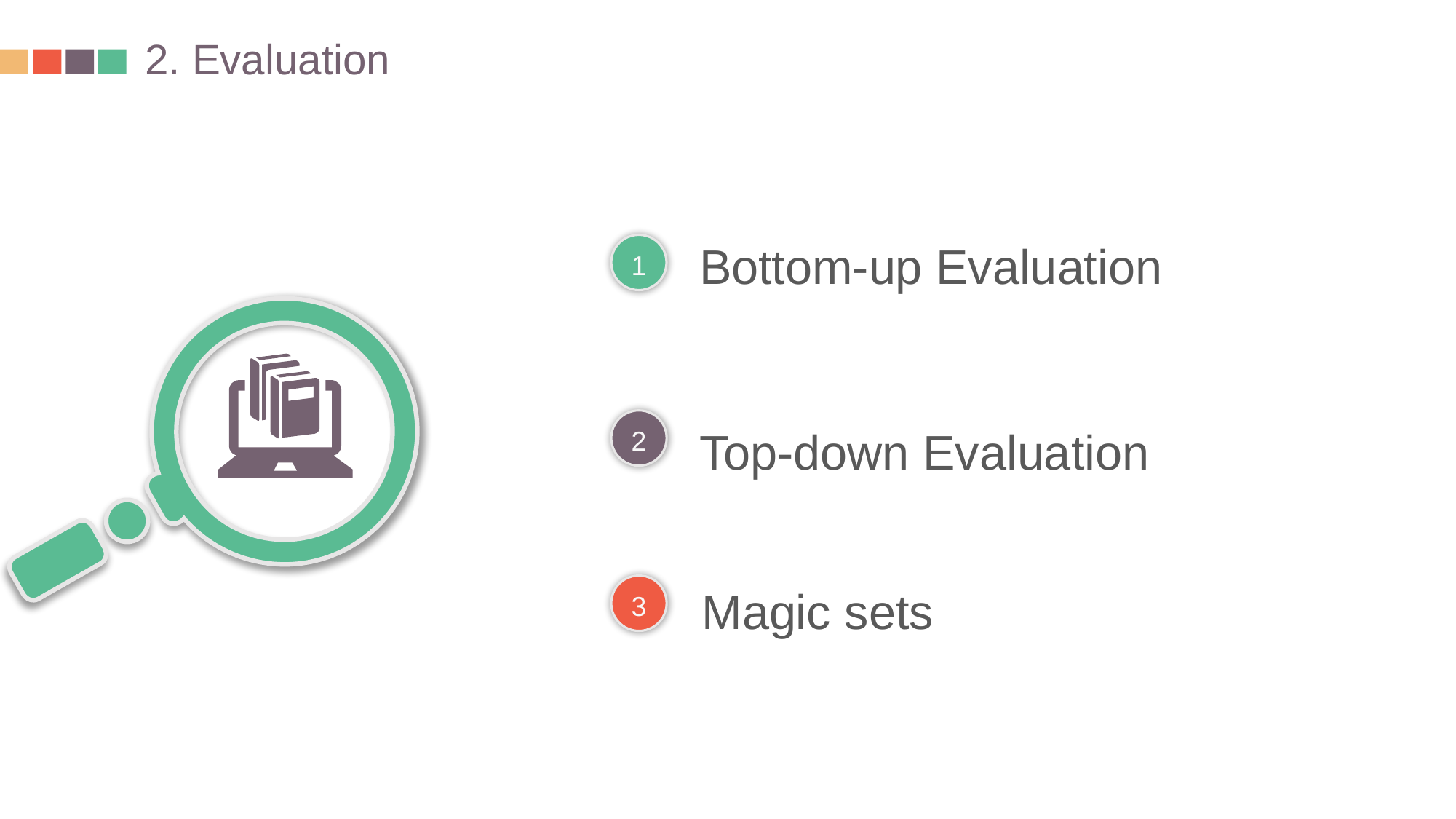

2. Evaluation

Bottom-up Evaluation
1

2
Top-down Evaluation

3
Magic sets